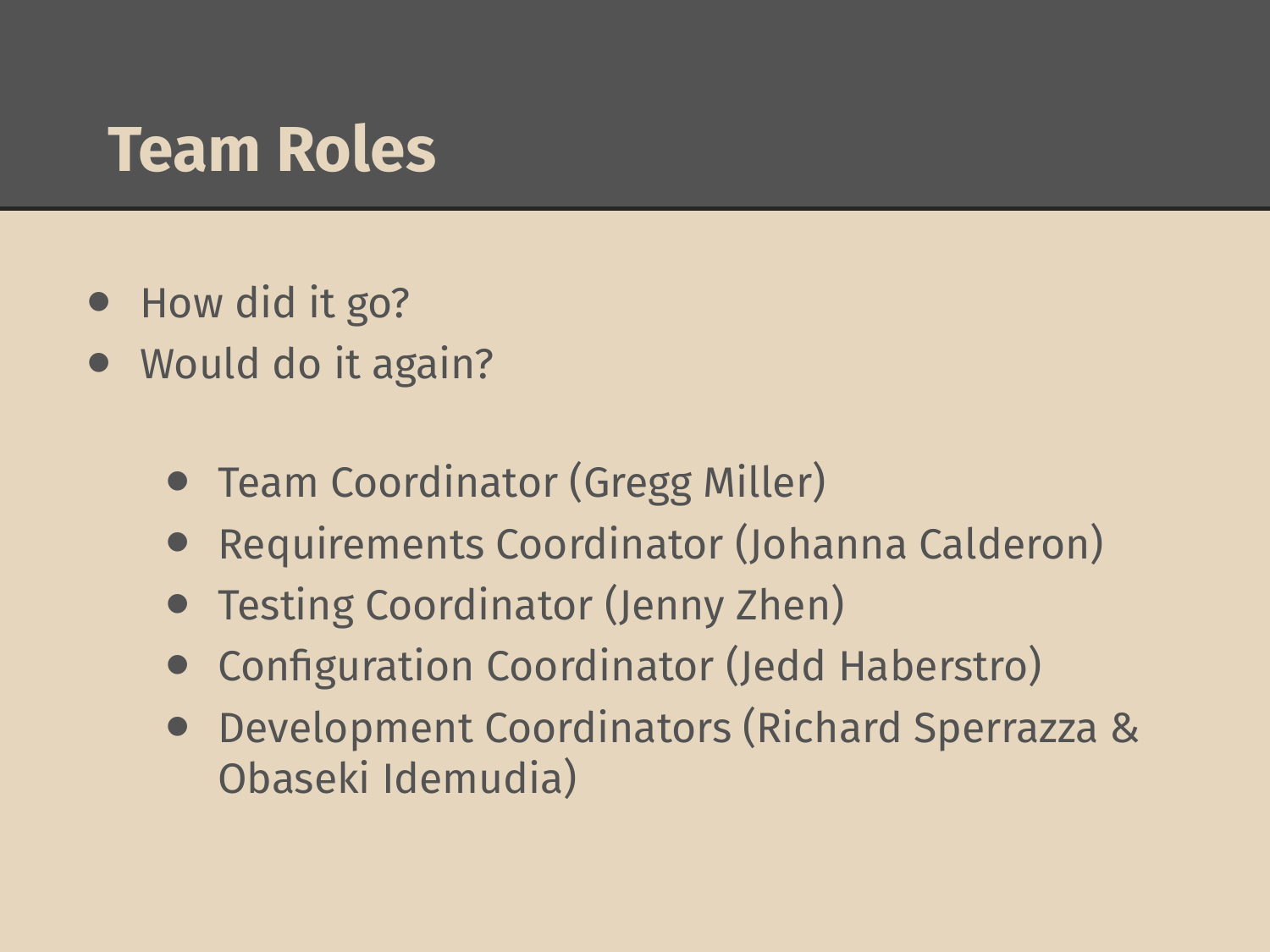

# Team Roles
How did it go?
Would do it again?

Team Coordinator (Gregg Miller)
Requirements Coordinator (Johanna Calderon)
Testing Coordinator (Jenny Zhen)
Configuration Coordinator (Jedd Haberstro)
Development Coordinators (Richard Sperrazza & Obaseki Idemudia)